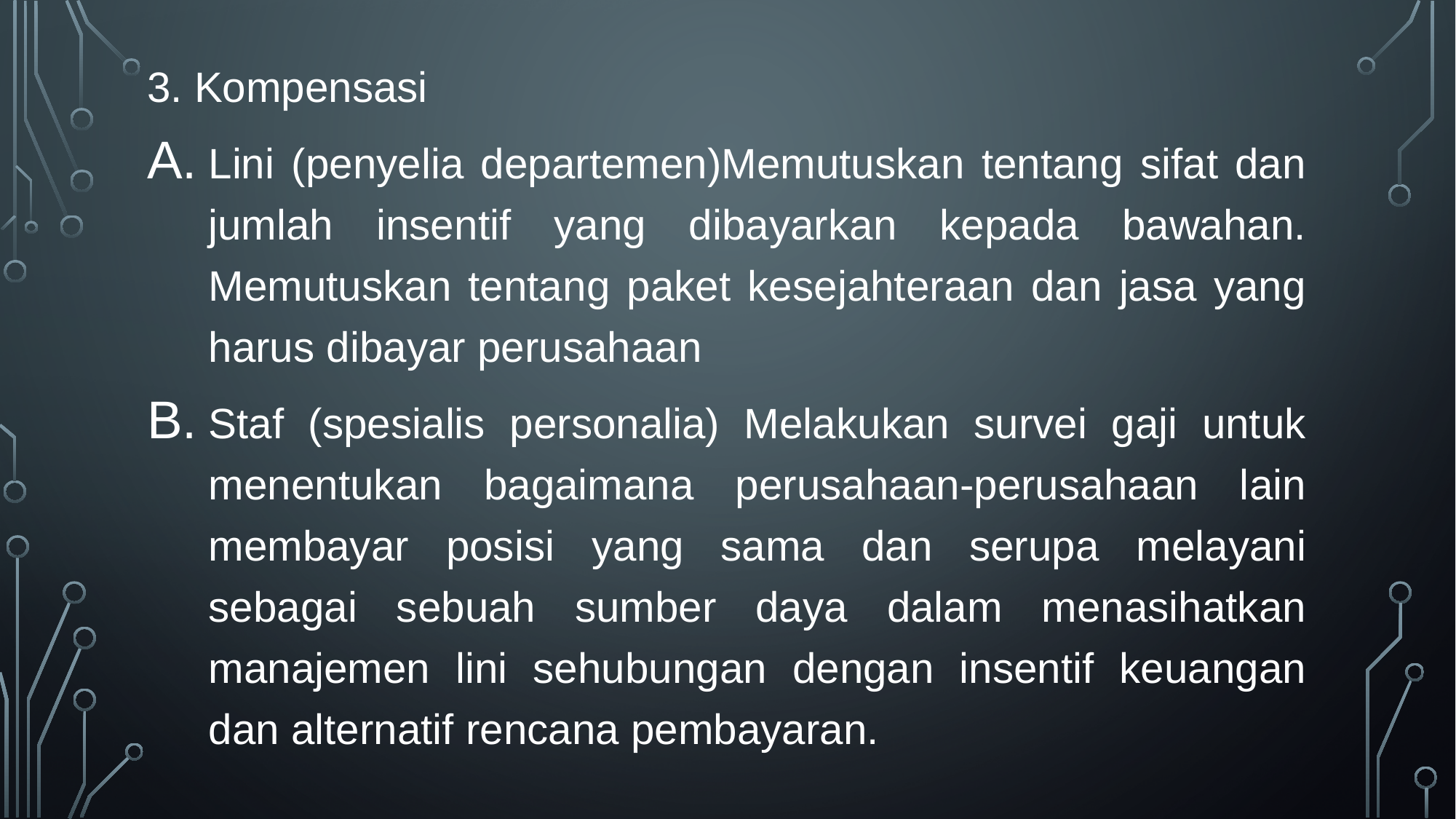

3. Kompensasi
Lini (penyelia departemen)Memutuskan tentang sifat dan jumlah insentif yang dibayarkan kepada bawahan. Memutuskan tentang paket kesejahteraan dan jasa yang harus dibayar perusahaan
Staf (spesialis personalia) Melakukan survei gaji untuk menentukan bagaimana perusahaan-perusahaan lain membayar posisi yang sama dan serupa melayani sebagai sebuah sumber daya dalam menasihatkan manajemen lini sehubungan dengan insentif keuangan dan alternatif rencana pembayaran.